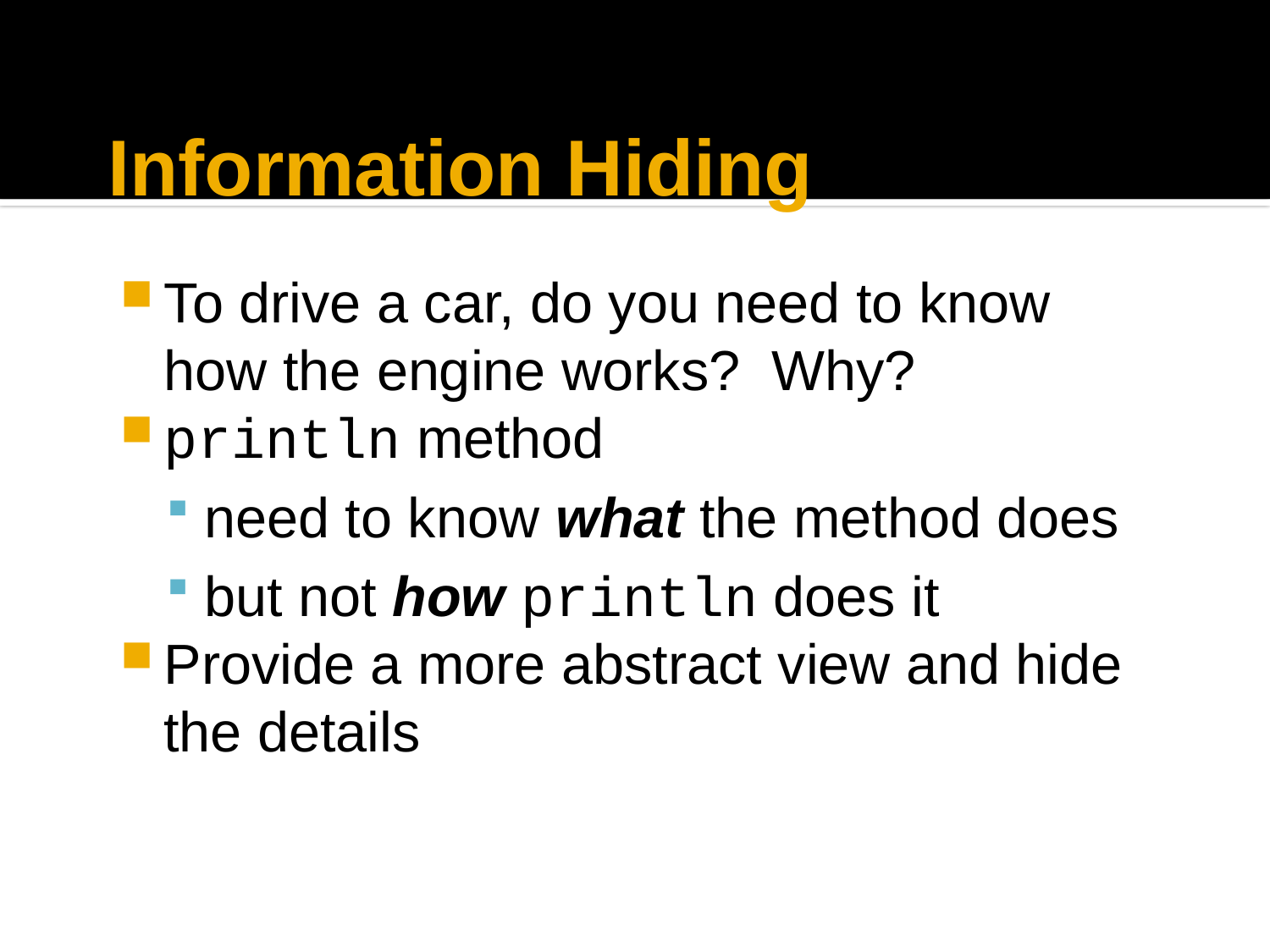

# Information Hiding
To drive a car, do you need to know how the engine works?  Why?
println method
need to know what the method does
but not how println does it
Provide a more abstract view and hide the details